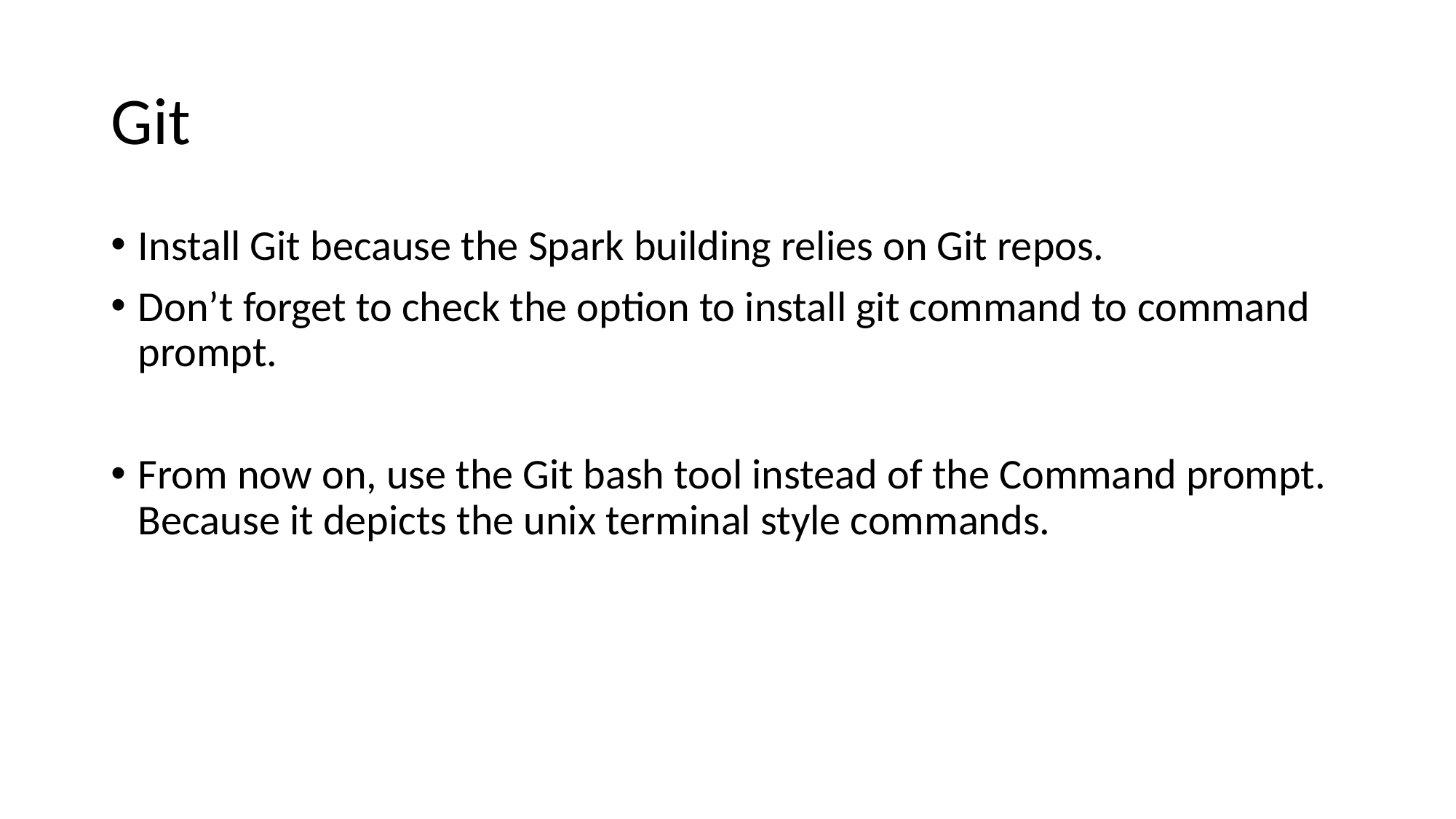

# Git
Install Git because the Spark building relies on Git repos.
Don’t forget to check the option to install git command to command prompt.

From now on, use the Git bash tool instead of the Command prompt. Because it depicts the unix terminal style commands.